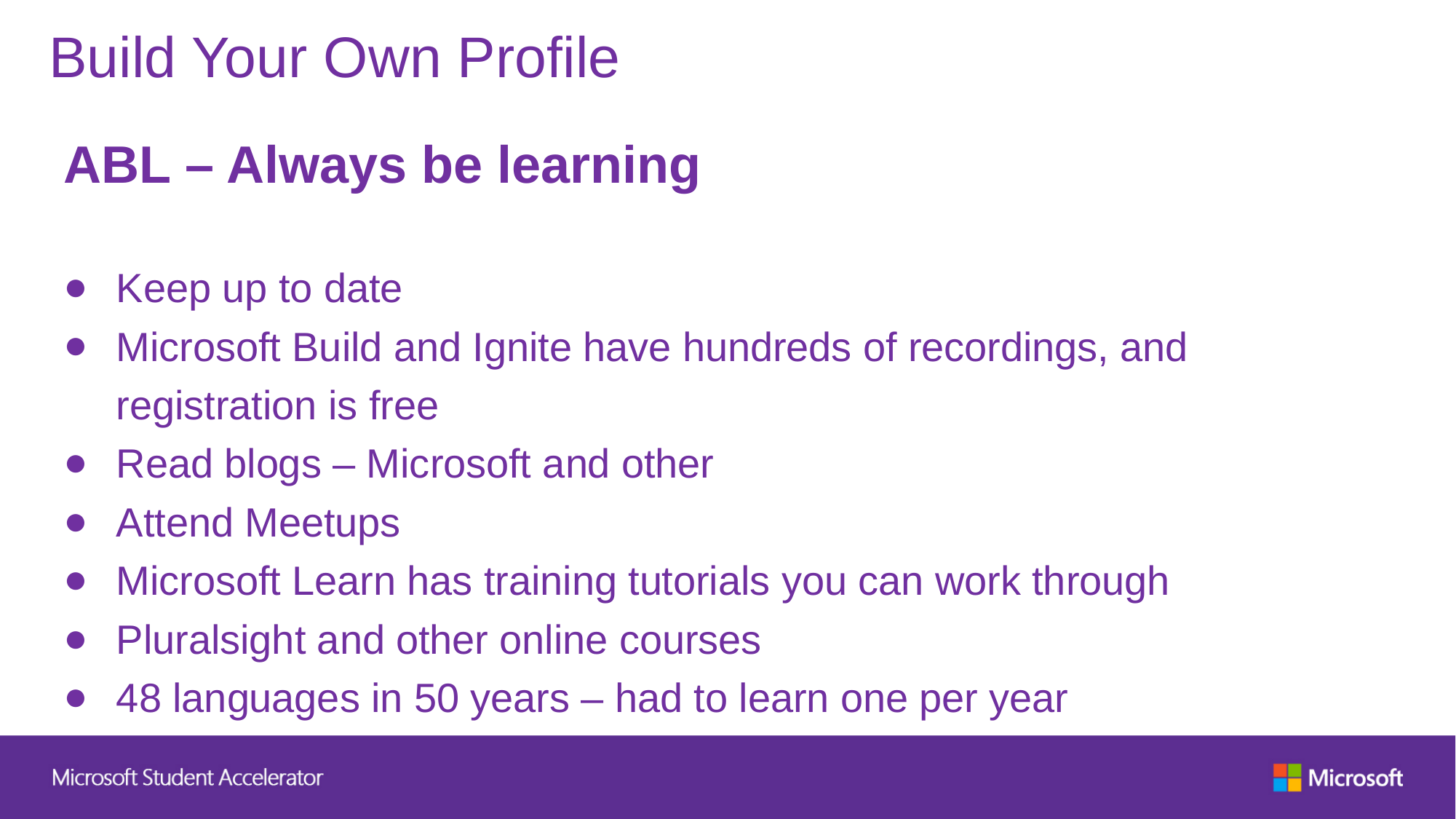

# Build Your Own Profile
ABL – Always be learning

Keep up to date
Microsoft Build and Ignite have hundreds of recordings, and registration is free
Read blogs – Microsoft and other
Attend Meetups
Microsoft Learn has training tutorials you can work through
Pluralsight and other online courses
48 languages in 50 years – had to learn one per year